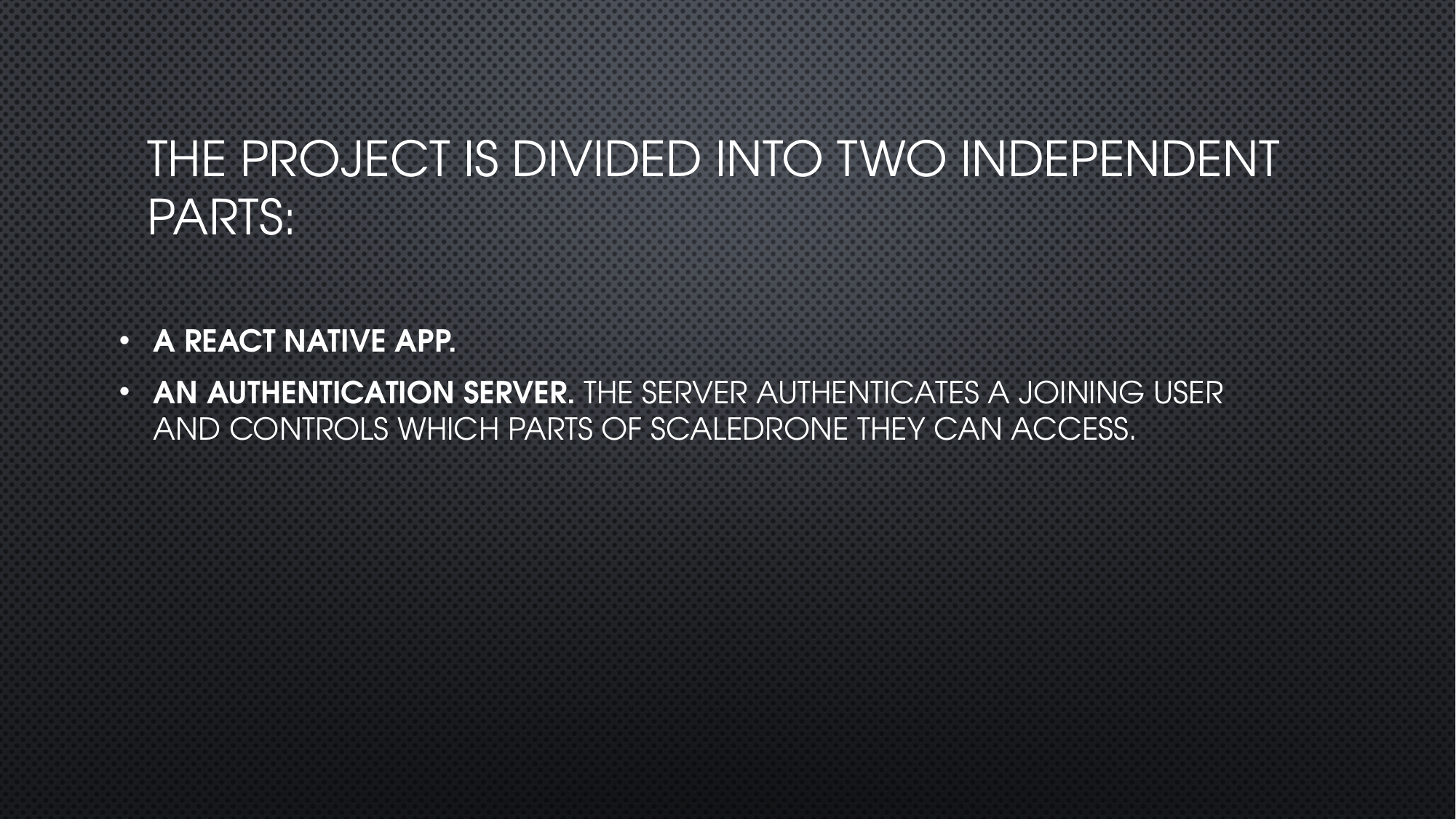

# The project is divided into two independent parts:
A React Native app.
An authentication server. The server authenticates a joining user and controls which parts of Scaledrone they can access.